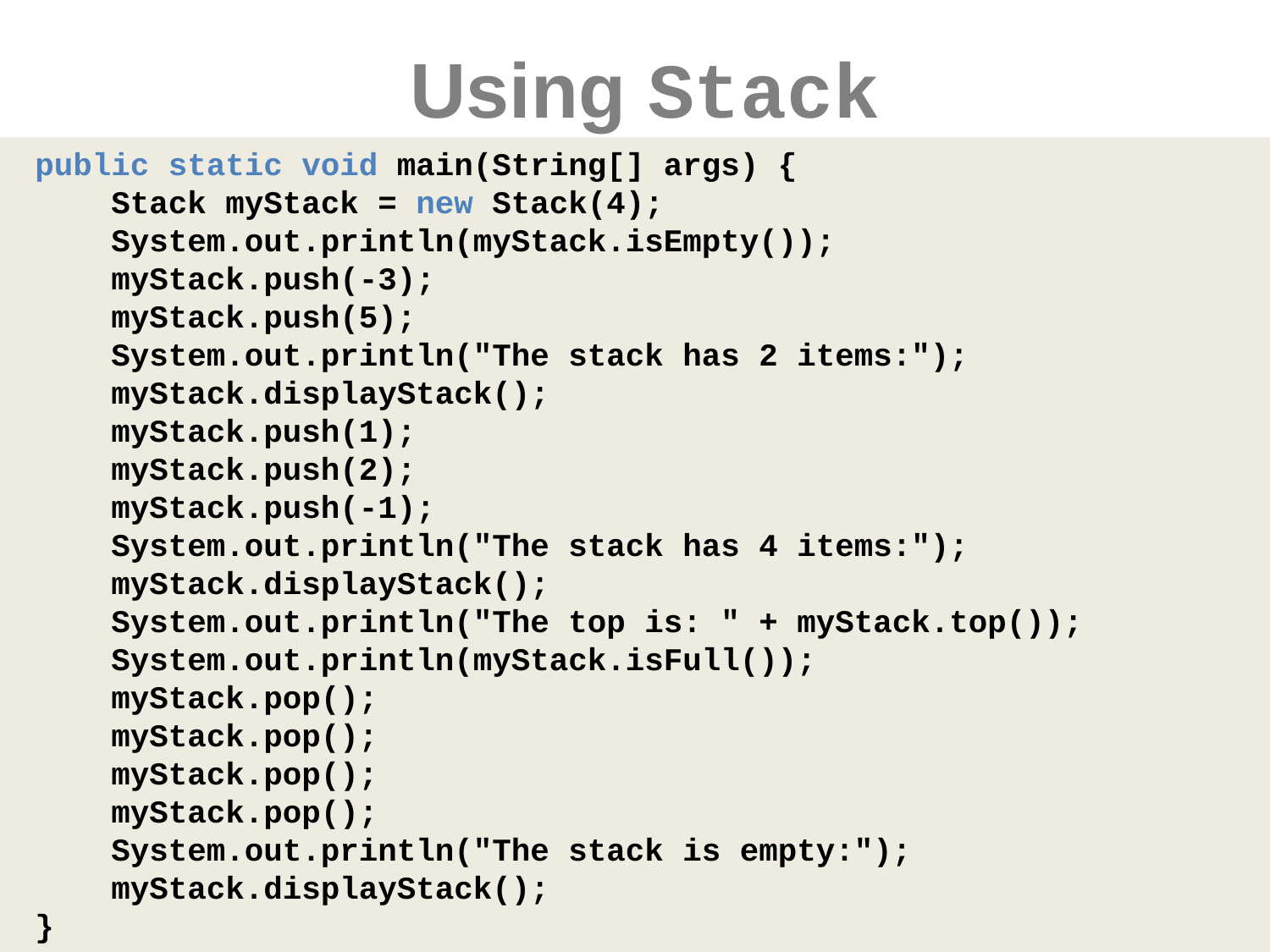

# Using Stack
public static void main(String[] args) {
    Stack myStack = new Stack(4);
    System.out.println(myStack.isEmpty());
    myStack.push(-3);
    myStack.push(5);
    System.out.println("The stack has 2 items:");
    myStack.displayStack();
    myStack.push(1);
    myStack.push(2);
    myStack.push(-1);
    System.out.println("The stack has 4 items:");
    myStack.displayStack();
    System.out.println("The top is: " + myStack.top());
    System.out.println(myStack.isFull());
    myStack.pop();
    myStack.pop();
    myStack.pop();
    myStack.pop();
    System.out.println("The stack is empty:");
    myStack.displayStack();
}